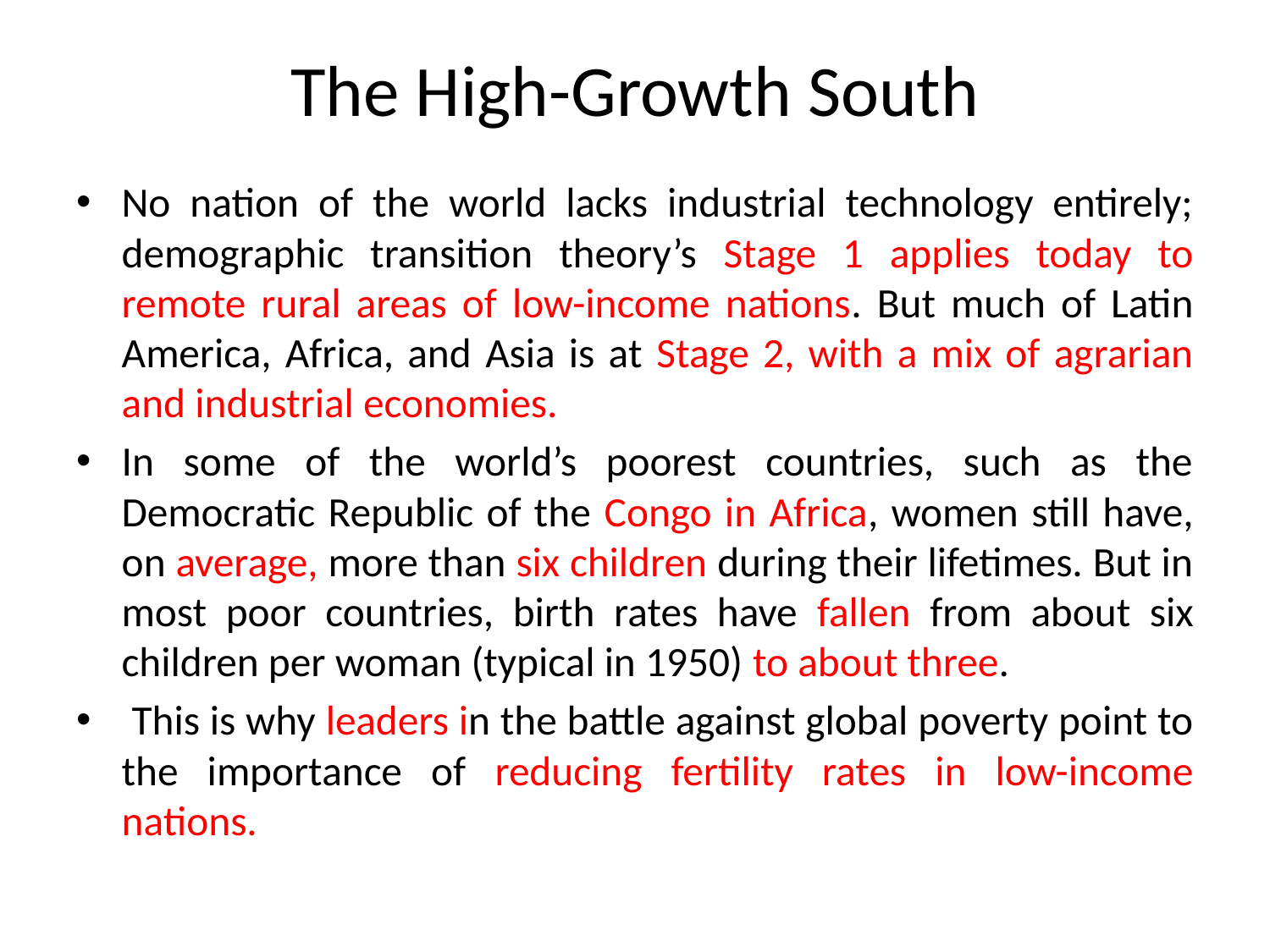

# The High-Growth South
No nation of the world lacks industrial technology entirely; demographic transition theory’s Stage 1 applies today to remote rural areas of low-income nations. But much of Latin America, Africa, and Asia is at Stage 2, with a mix of agrarian and industrial economies.
In some of the world’s poorest countries, such as the Democratic Republic of the Congo in Africa, women still have, on average, more than six children during their lifetimes. But in most poor countries, birth rates have fallen from about six children per woman (typical in 1950) to about three.
 This is why leaders in the battle against global poverty point to the importance of reducing fertility rates in low-income nations.